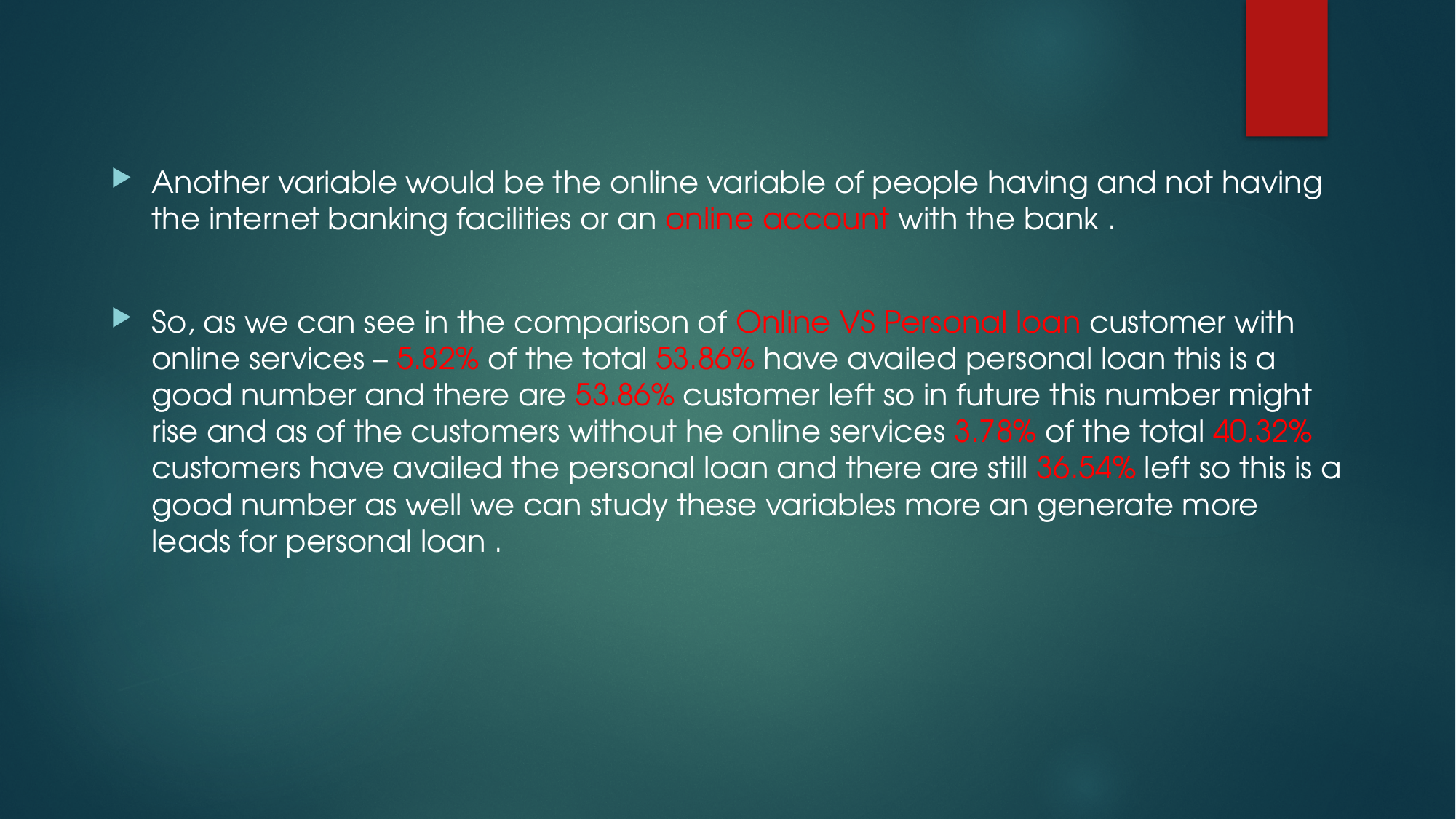

# .
Another variable would be the online variable of people having and not having the internet banking facilities or an online account with the bank .

So, as we can see in the comparison of Online VS Personal loan customer with online services – 5.82% of the total 53.86% have availed personal loan this is a good number and there are 53.86% customer left so in future this number might rise and as of the customers without he online services 3.78% of the total 40.32% customers have availed the personal loan and there are still 36.54% left so this is a good number as well we can study these variables more an generate more leads for personal loan .